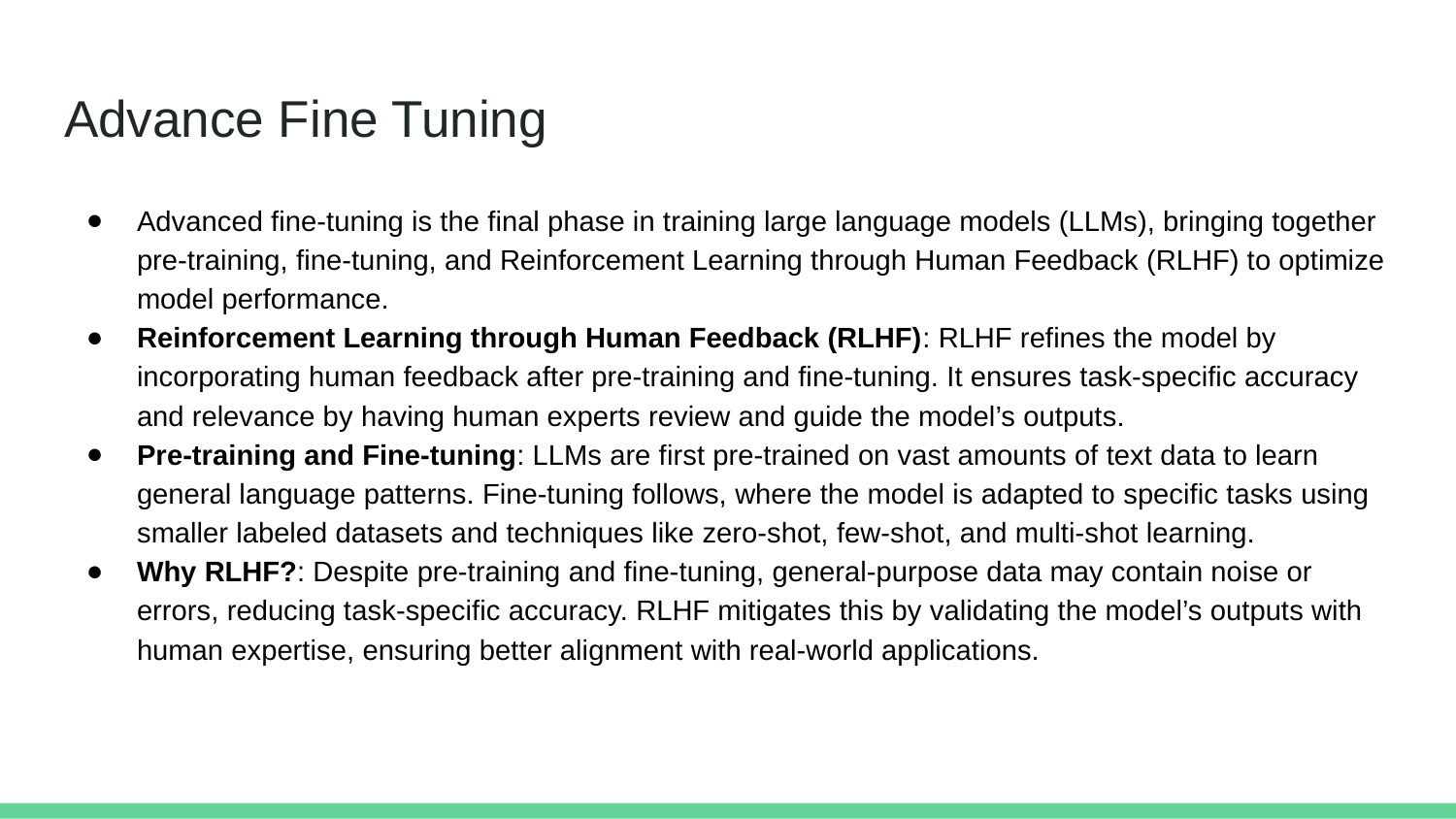

# Advance Fine Tuning
Advanced fine-tuning is the final phase in training large language models (LLMs), bringing together pre-training, fine-tuning, and Reinforcement Learning through Human Feedback (RLHF) to optimize model performance.
Reinforcement Learning through Human Feedback (RLHF): RLHF refines the model by incorporating human feedback after pre-training and fine-tuning. It ensures task-specific accuracy and relevance by having human experts review and guide the model’s outputs.
Pre-training and Fine-tuning: LLMs are first pre-trained on vast amounts of text data to learn general language patterns. Fine-tuning follows, where the model is adapted to specific tasks using smaller labeled datasets and techniques like zero-shot, few-shot, and multi-shot learning.
Why RLHF?: Despite pre-training and fine-tuning, general-purpose data may contain noise or errors, reducing task-specific accuracy. RLHF mitigates this by validating the model’s outputs with human expertise, ensuring better alignment with real-world applications.